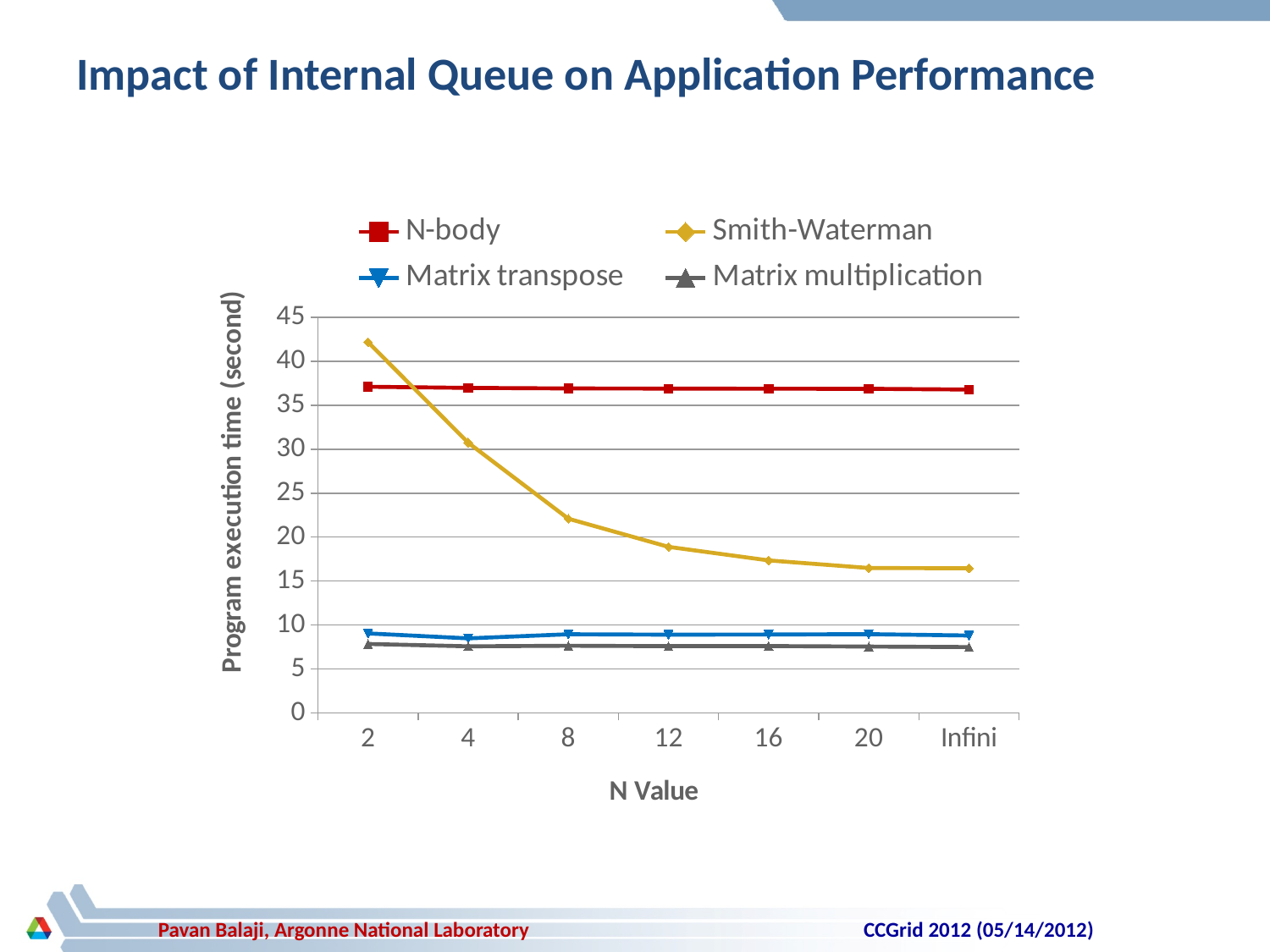

# Impact of Internal Queue on Application Performance

### Chart

| Category | N-body | Smith-Waterman | Matrix transpose | Matrix multiplication |
|---|---|---|---|---|
| 2 | 37.09800000000001 | 42.179 | 9.043000000000001 | 7.846 |
| 4 | 36.97 | 30.733 | 8.484 | 7.577 |
| 8 | 36.905 | 22.085999999999977 | 8.947000000000001 | 7.6379999999999955 |
| 12 | 36.885999999999996 | 18.887 | 8.903 | 7.592 |
| 16 | 36.872 | 17.344 | 8.917000000000002 | 7.605999999999995 |
| 20 | 36.864000000000004 | 16.479999999999986 | 8.961 | 7.547 |
| Infini | 36.783 | 16.44699999999999 | 8.804 | 7.494 |
CCGrid 2012 (05/14/2012)